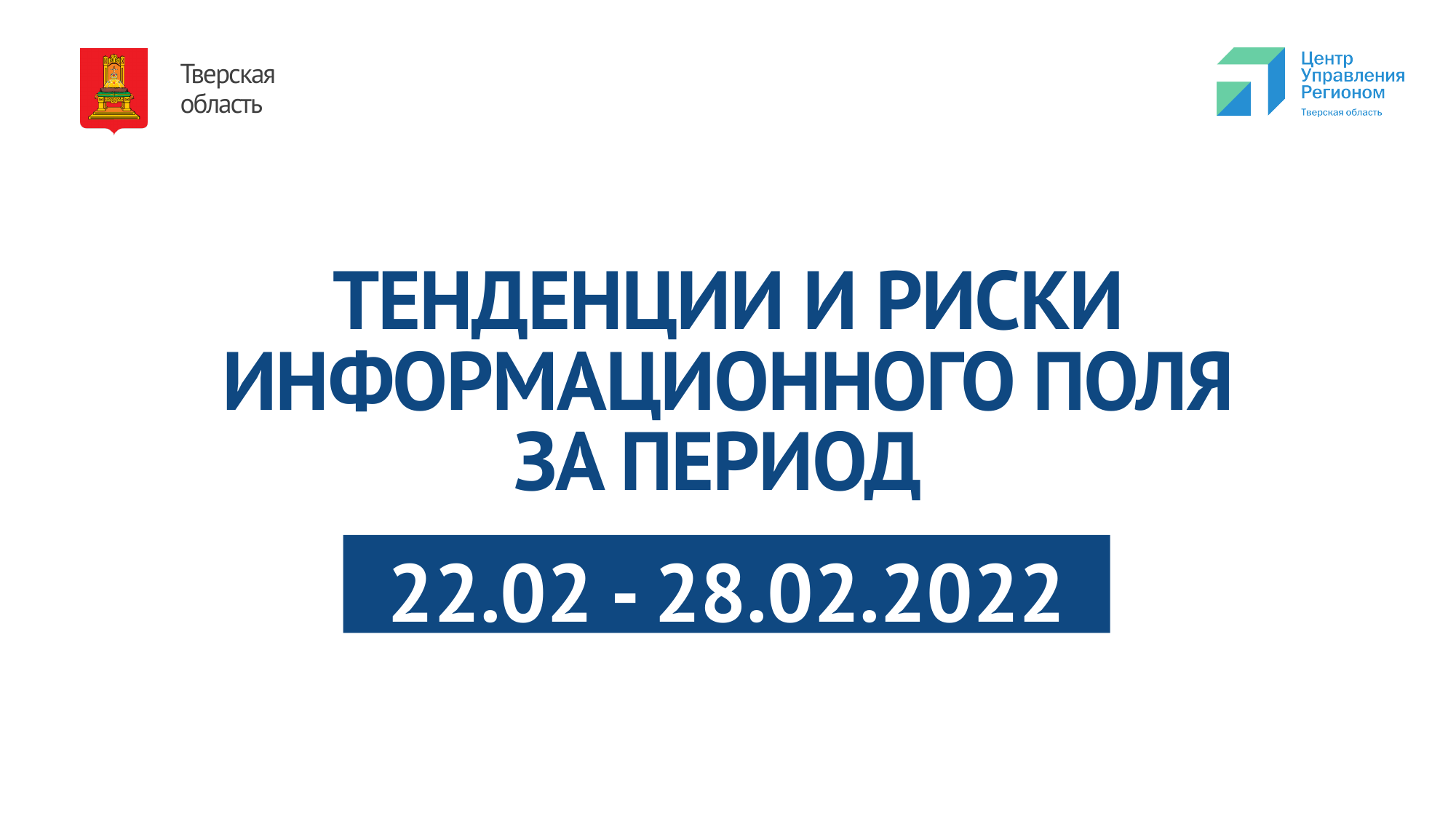

ТЕНДЕНЦИИ И РИСКИ ИНФОРМАЦИОННОГО ПОЛЯ ЗА ПЕРИОД

22.02 - 28.02.2022